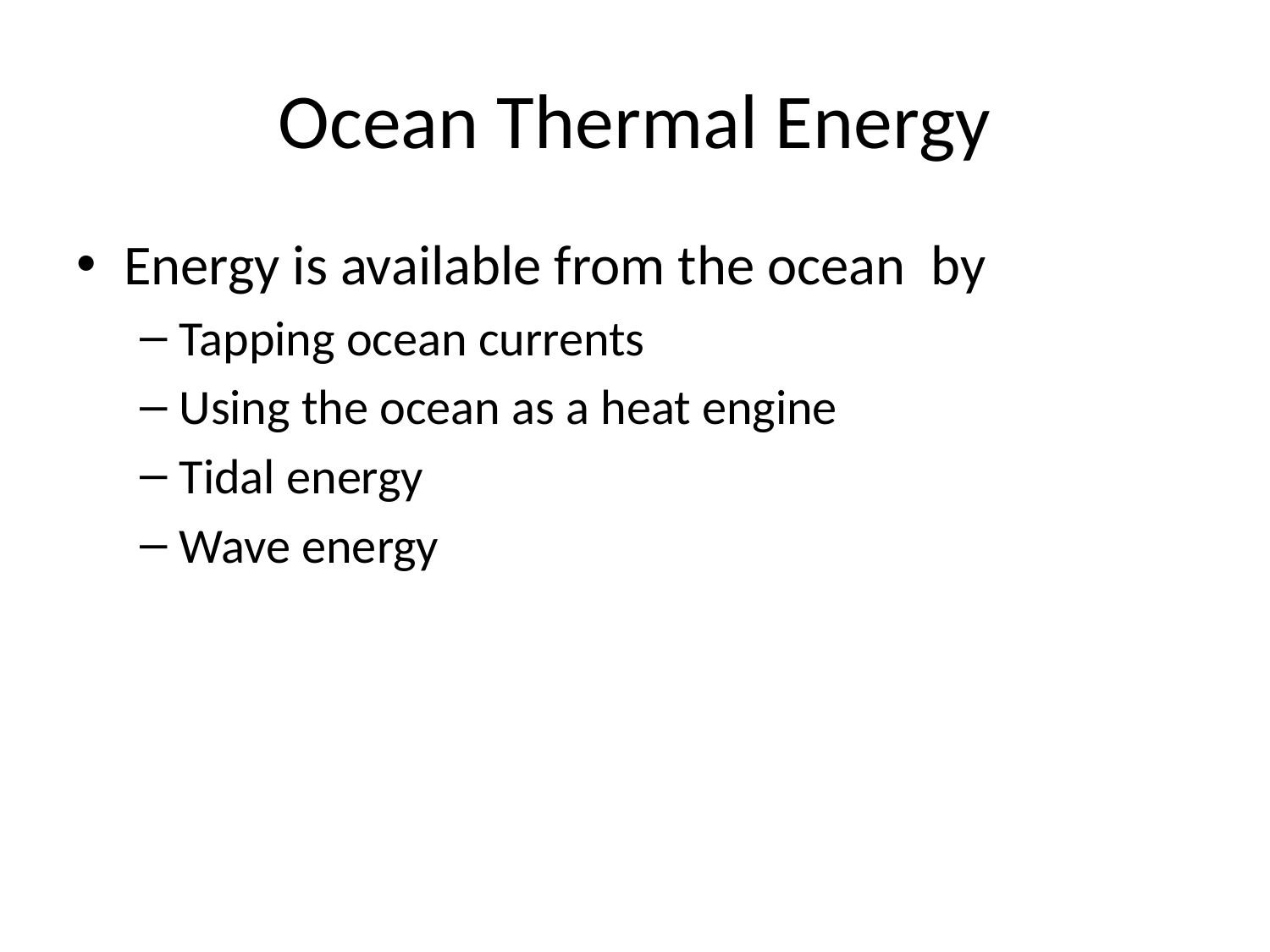

# Ocean Thermal Energy
Energy is available from the ocean  by
Tapping ocean currents
Using the ocean as a heat engine
Tidal energy
Wave energy